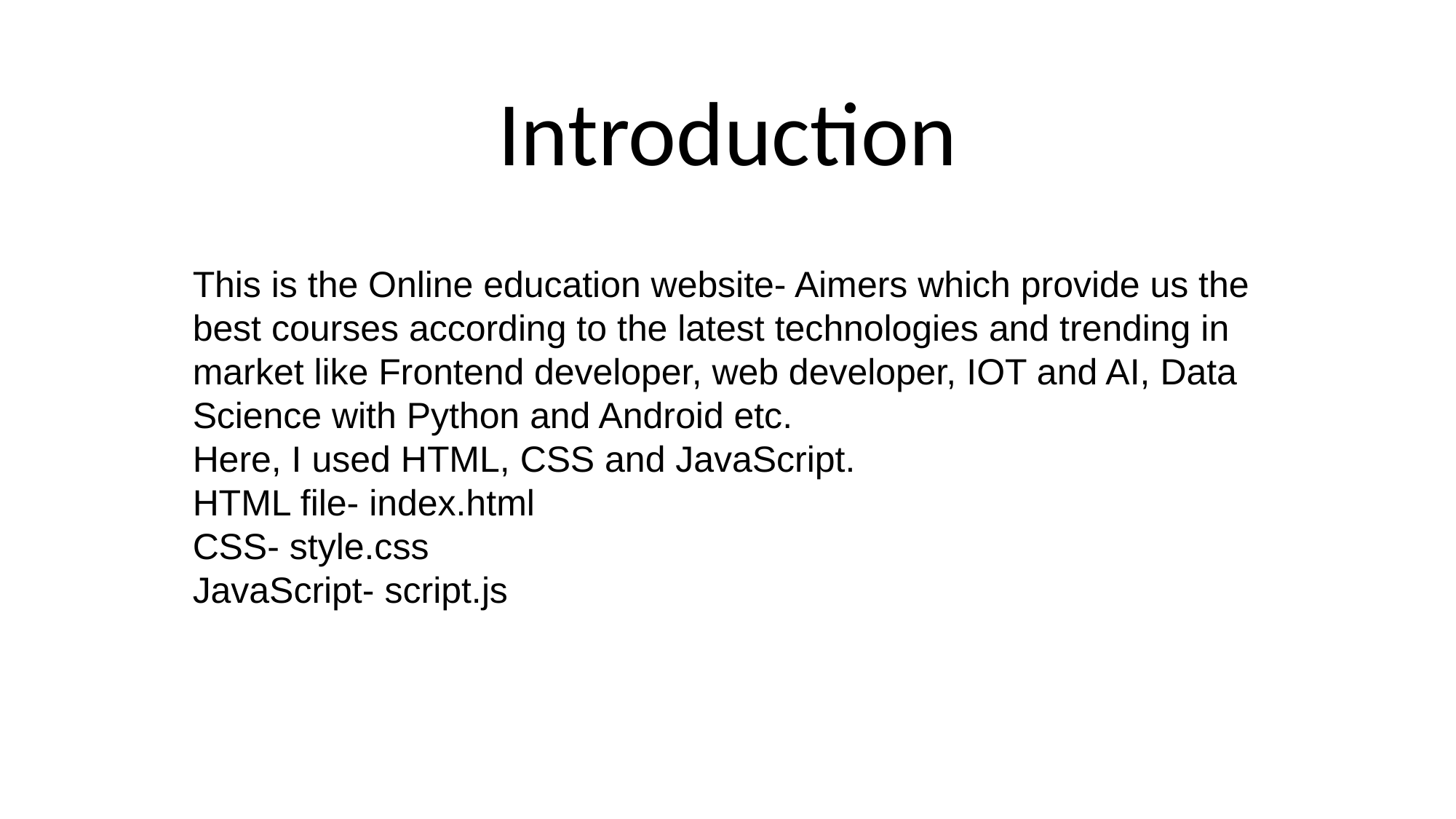

# Introduction
This is the Online education website- Aimers which provide us the best courses according to the latest technologies and trending in market like Frontend developer, web developer, IOT and AI, Data Science with Python and Android etc.
Here, I used HTML, CSS and JavaScript.
HTML file- index.html
CSS- style.css
JavaScript- script.js